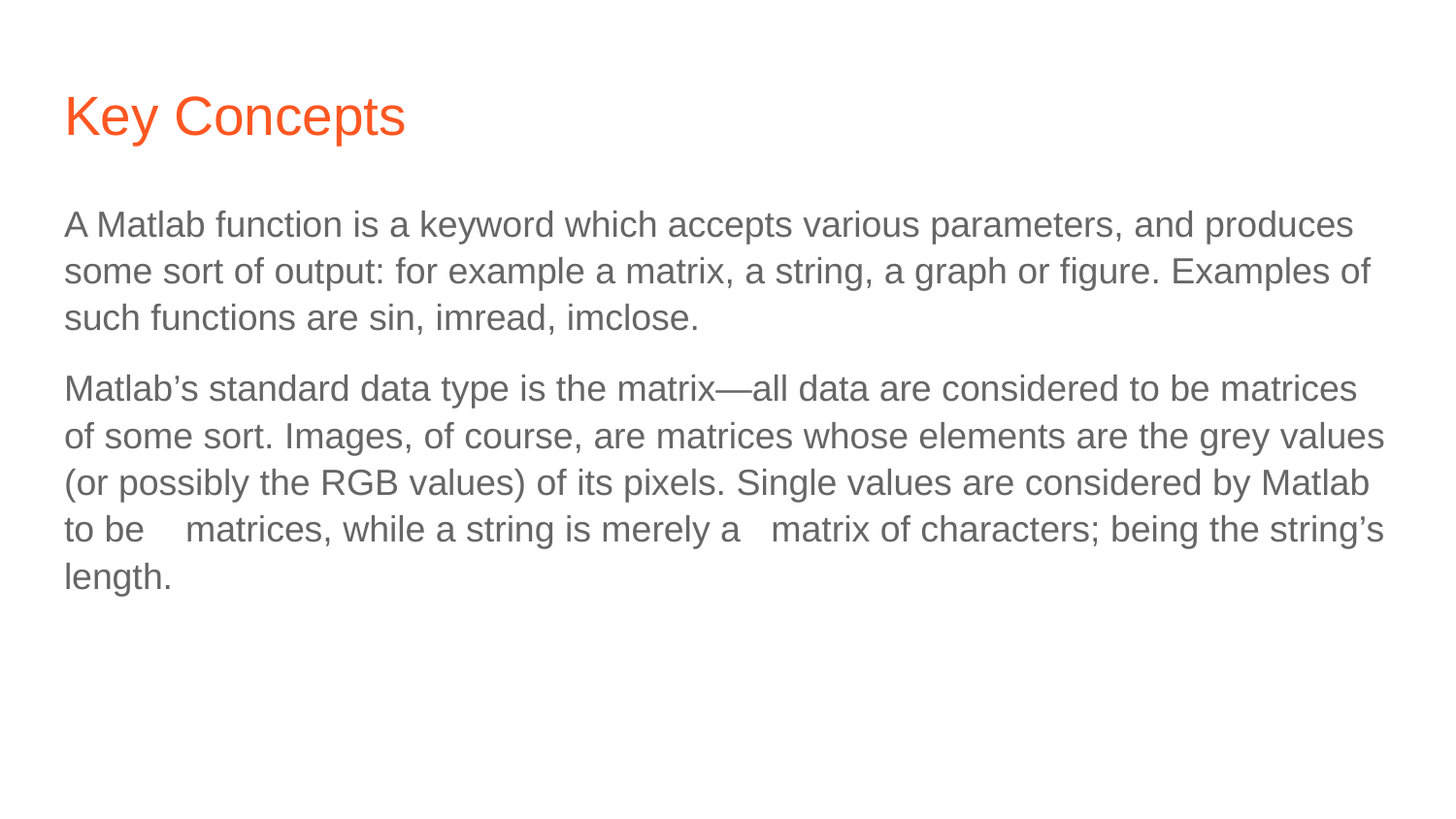

# Key Concepts
A Matlab function is a keyword which accepts various parameters, and produces some sort of output: for example a matrix, a string, a graph or figure. Examples of such functions are sin, imread, imclose.
Matlab’s standard data type is the matrix—all data are considered to be matrices of some sort. Images, of course, are matrices whose elements are the grey values (or possibly the RGB values) of its pixels. Single values are considered by Matlab to be    matrices, while a string is merely a   matrix of characters; being the string’s length.